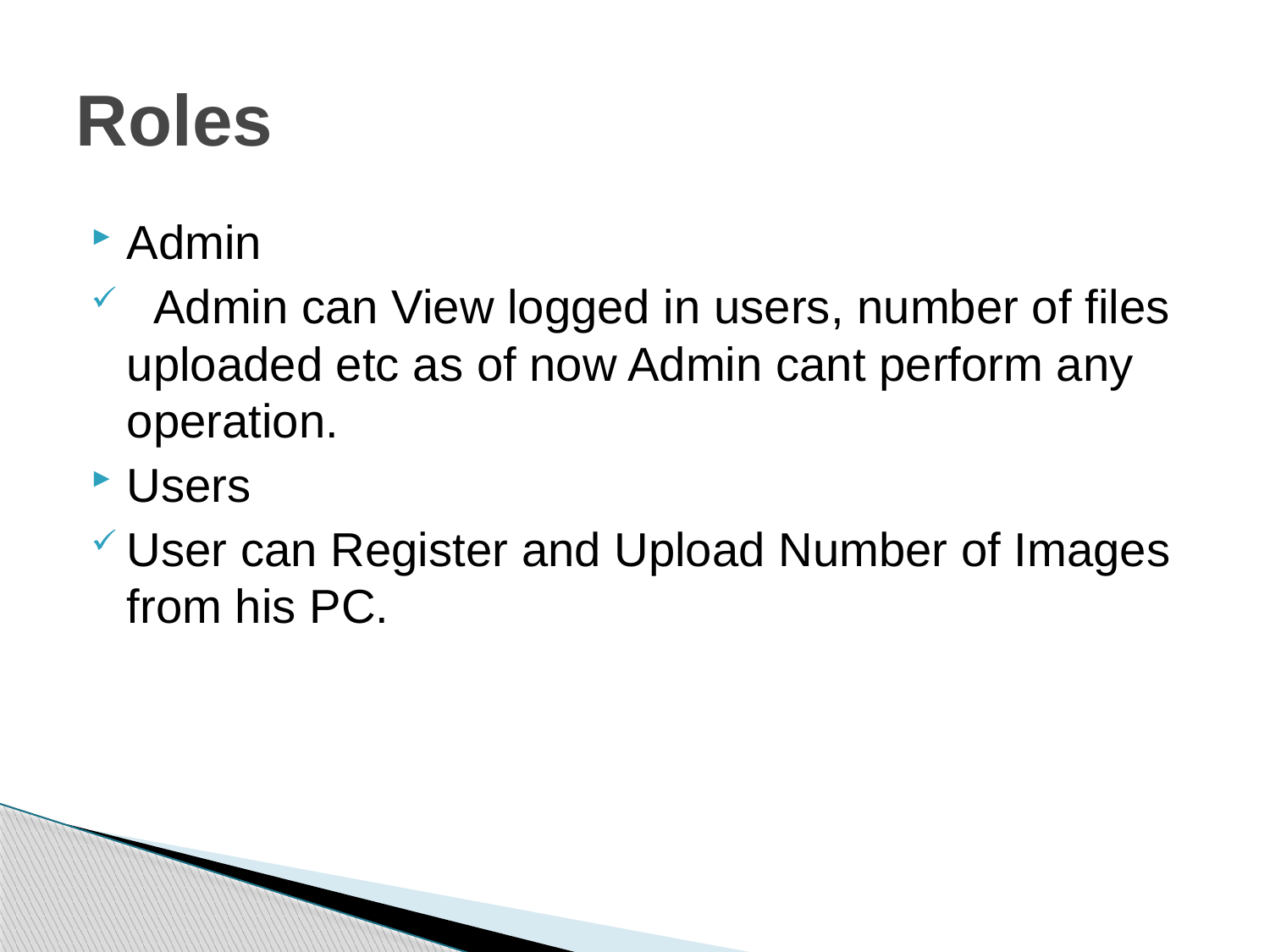

# Roles
Admin
  Admin can View logged in users, number of files uploaded etc as of now Admin cant perform any operation.
Users
User can Register and Upload Number of Images from his PC.